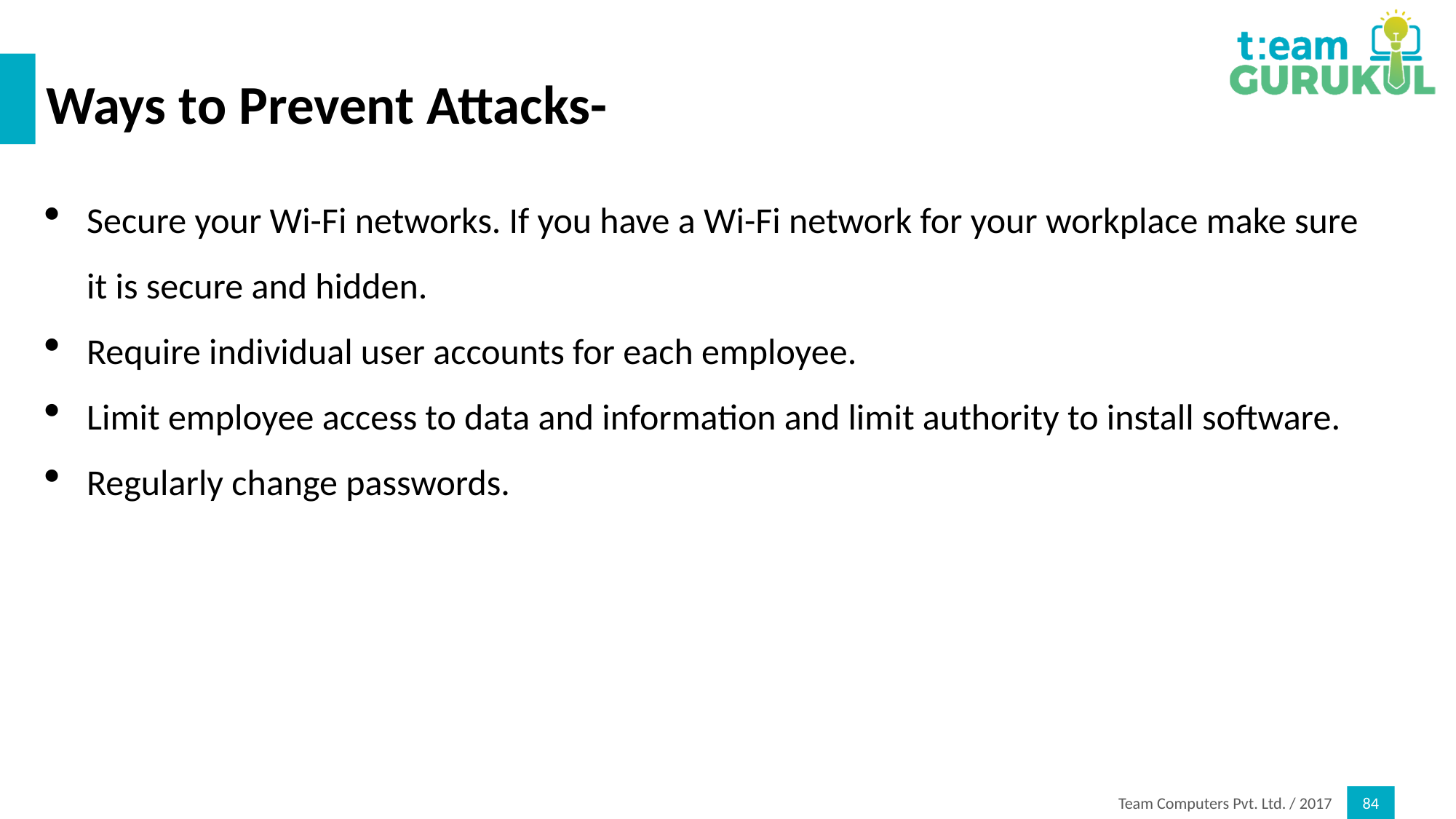

# Ways to Prevent Attacks-
Secure your Wi-Fi networks. If you have a Wi-Fi network for your workplace make sure it is secure and hidden.
Require individual user accounts for each employee.
Limit employee access to data and information and limit authority to install software.
Regularly change passwords.